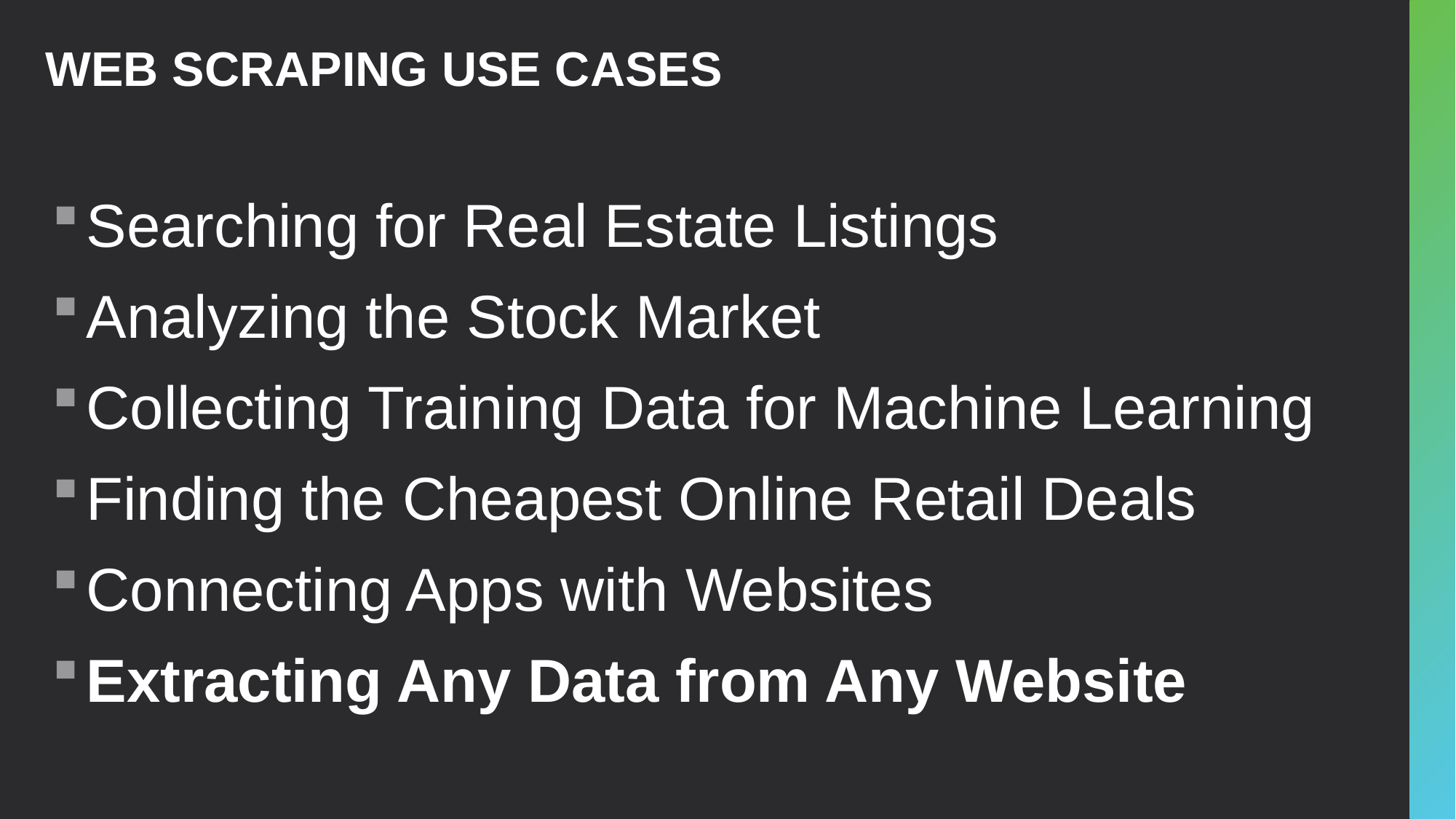

# Web scraping use cases
Searching for Real Estate Listings
Analyzing the Stock Market
Collecting Training Data for Machine Learning
Finding the Cheapest Online Retail Deals
Connecting Apps with Websites
Extracting Any Data from Any Website